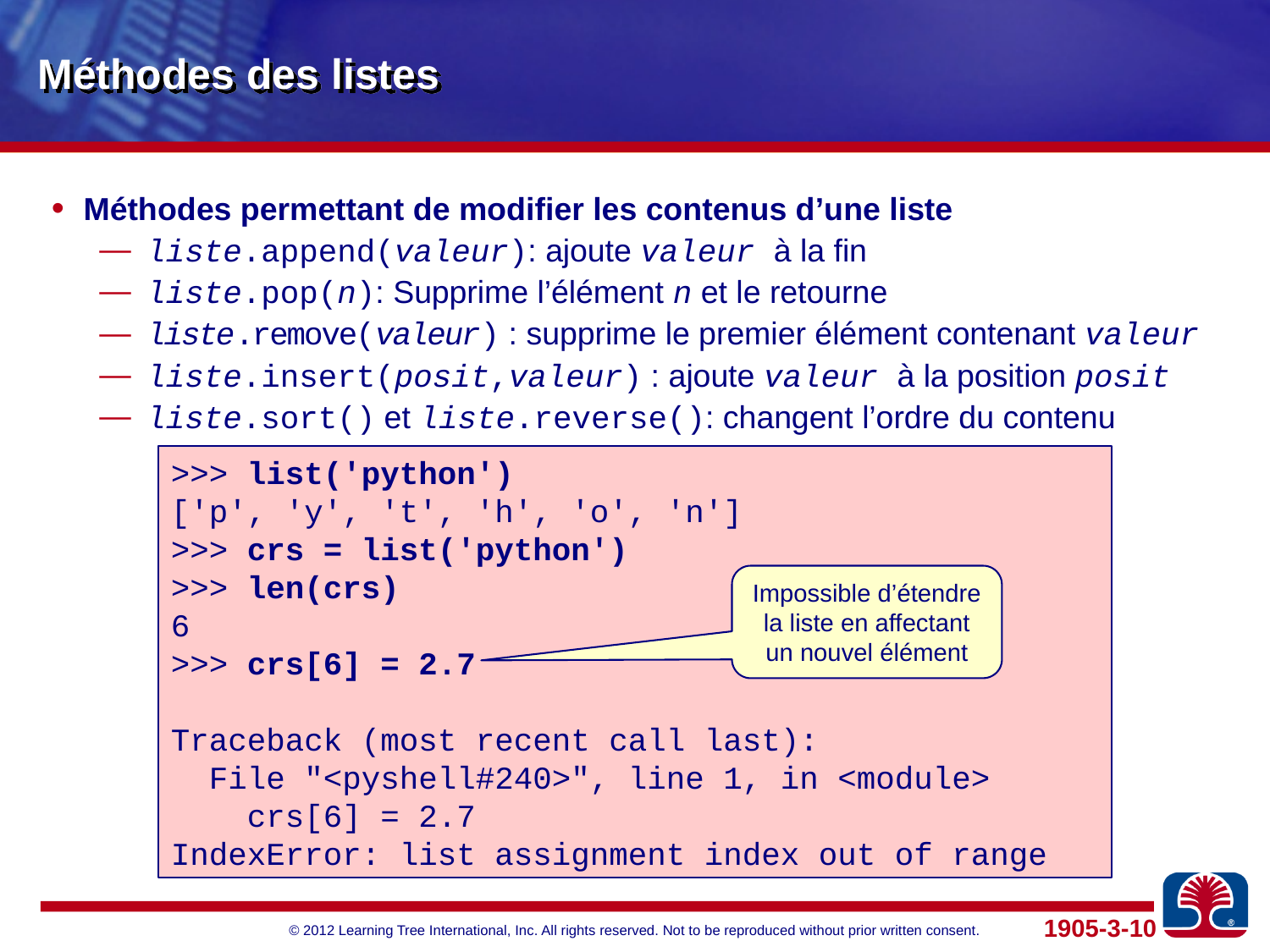

# Méthodes des listes
Méthodes permettant de modifier les contenus d’une liste
liste.append(valeur): ajoute valeur à la fin
liste.pop(n): Supprime l’élément n et le retourne
liste.remove(valeur) : supprime le premier élément contenant valeur
liste.insert(posit,valeur) : ajoute valeur à la position posit
liste.sort() et liste.reverse(): changent l’ordre du contenu
>>> list('python')
['p', 'y', 't', 'h', 'o', 'n']
>>> crs = list('python')
>>> len(crs)
6
>>> crs[6] = 2.7

Traceback (most recent call last):
  File "<pyshell#240>", line 1, in <module>
    crs[6] = 2.7
IndexError: list assignment index out of range
Impossible d’étendre la liste en affectant un nouvel élément